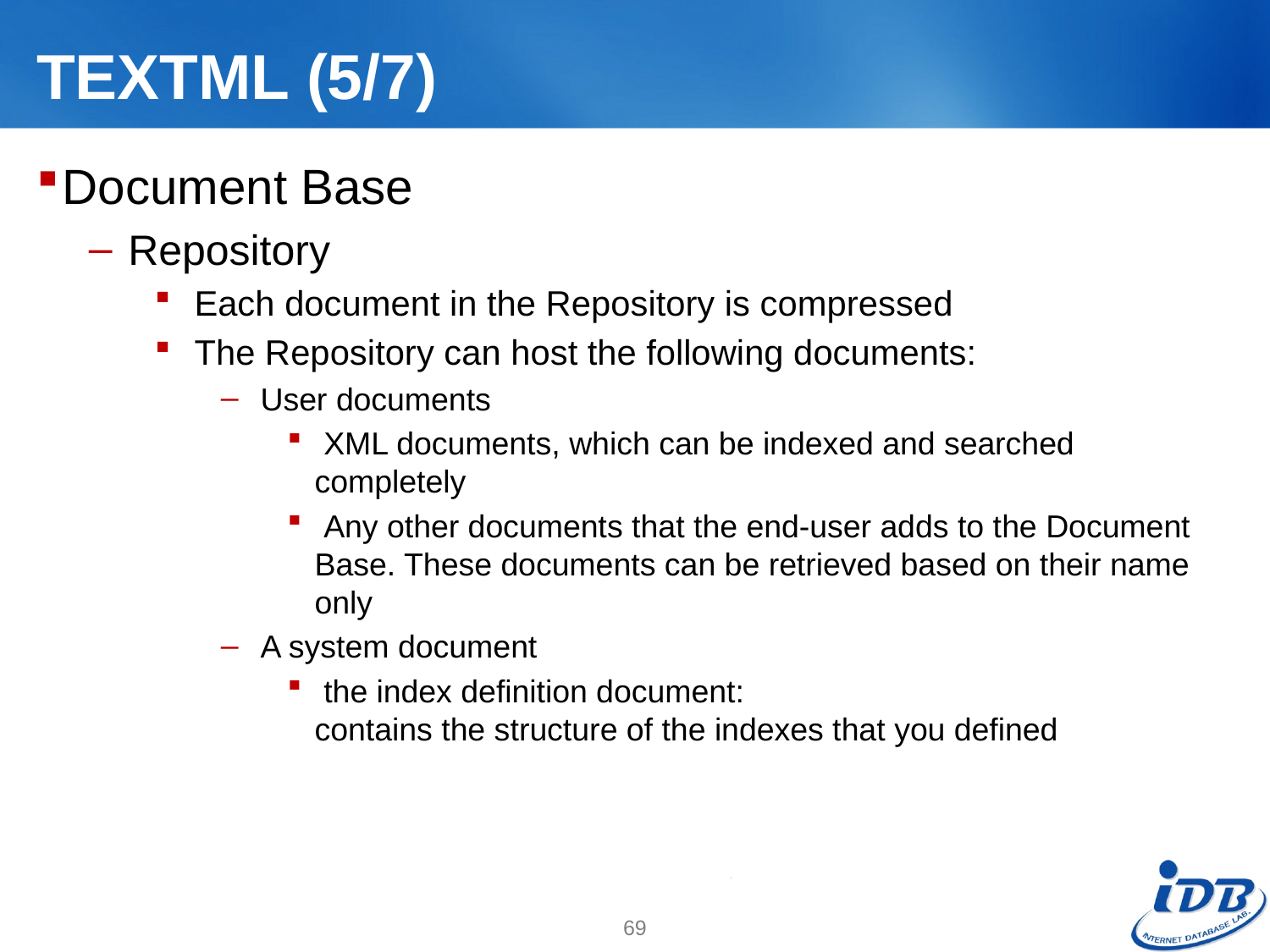

# TEXTML (5/7)
Document Base
Repository
Each document in the Repository is compressed
The Repository can host the following documents:
User documents
 XML documents, which can be indexed and searched completely
 Any other documents that the end-user adds to the Document Base. These documents can be retrieved based on their name only
A system document
 the index definition document:
contains the structure of the indexes that you defined
69